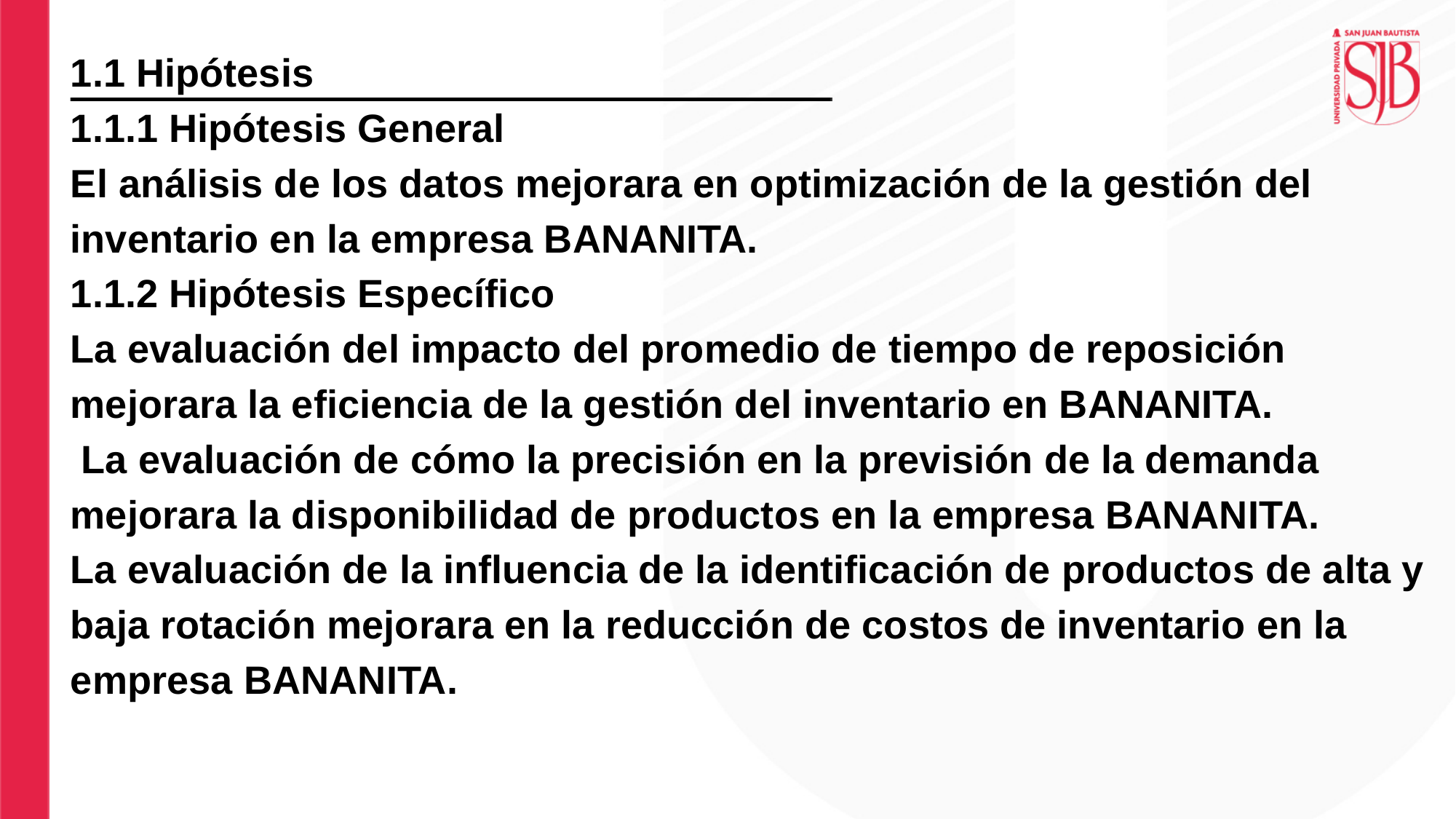

1.1 Hipótesis
1.1.1 Hipótesis General
El análisis de los datos mejorara en optimización de la gestión del inventario en la empresa BANANITA.
1.1.2 Hipótesis Específico
La evaluación del impacto del promedio de tiempo de reposición mejorara la eficiencia de la gestión del inventario en BANANITA.
 La evaluación de cómo la precisión en la previsión de la demanda mejorara la disponibilidad de productos en la empresa BANANITA.
La evaluación de la influencia de la identificación de productos de alta y baja rotación mejorara en la reducción de costos de inventario en la empresa BANANITA.